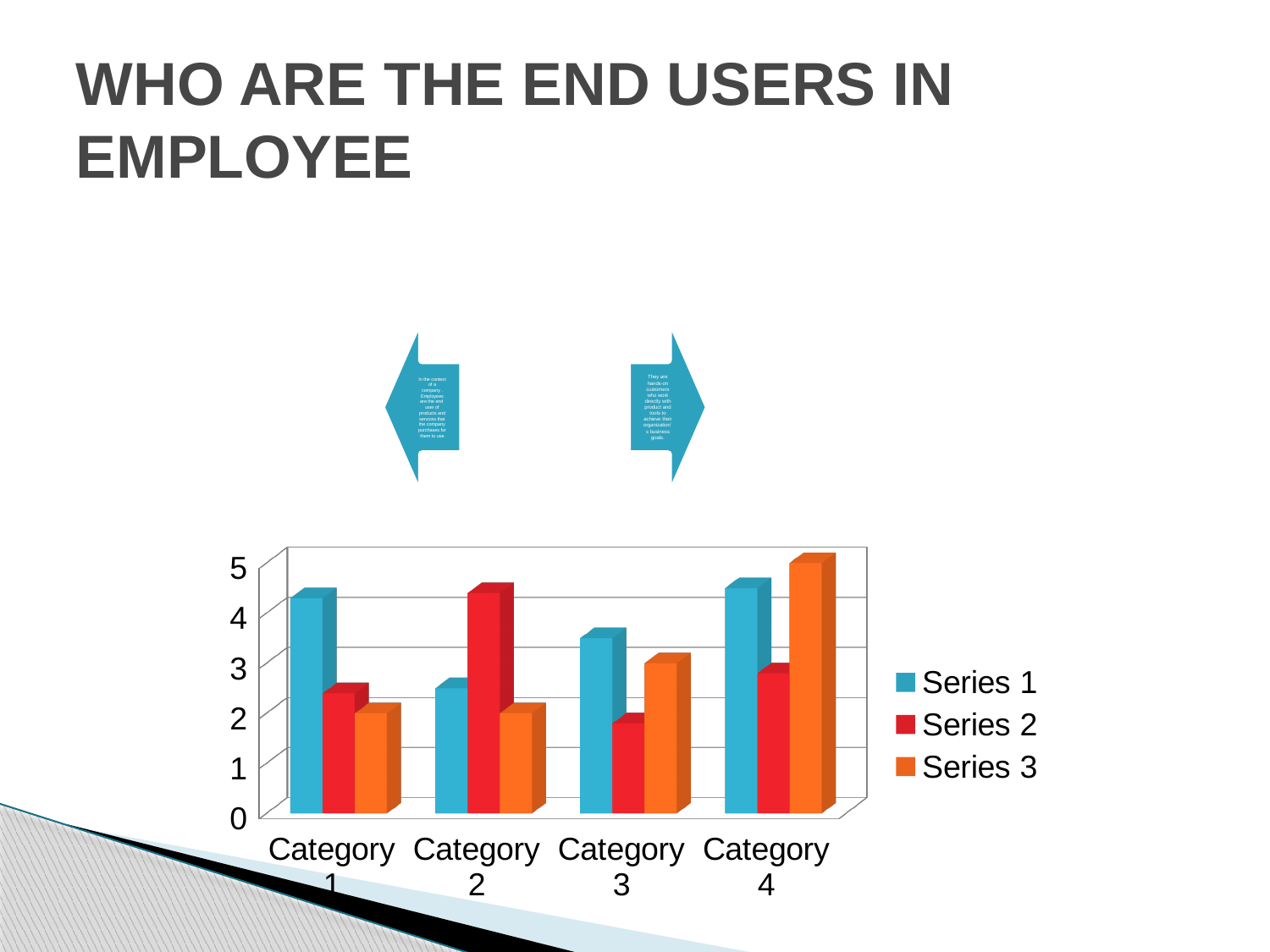

# WHO ARE THE END USERS IN EMPLOYEE
In the context of a company .
Employees are the end  user of products and services that the company purchases for them to use
They are hands-on customers who work directly with product and tools to achieve their organization`s business goals.

[unsupported chart]